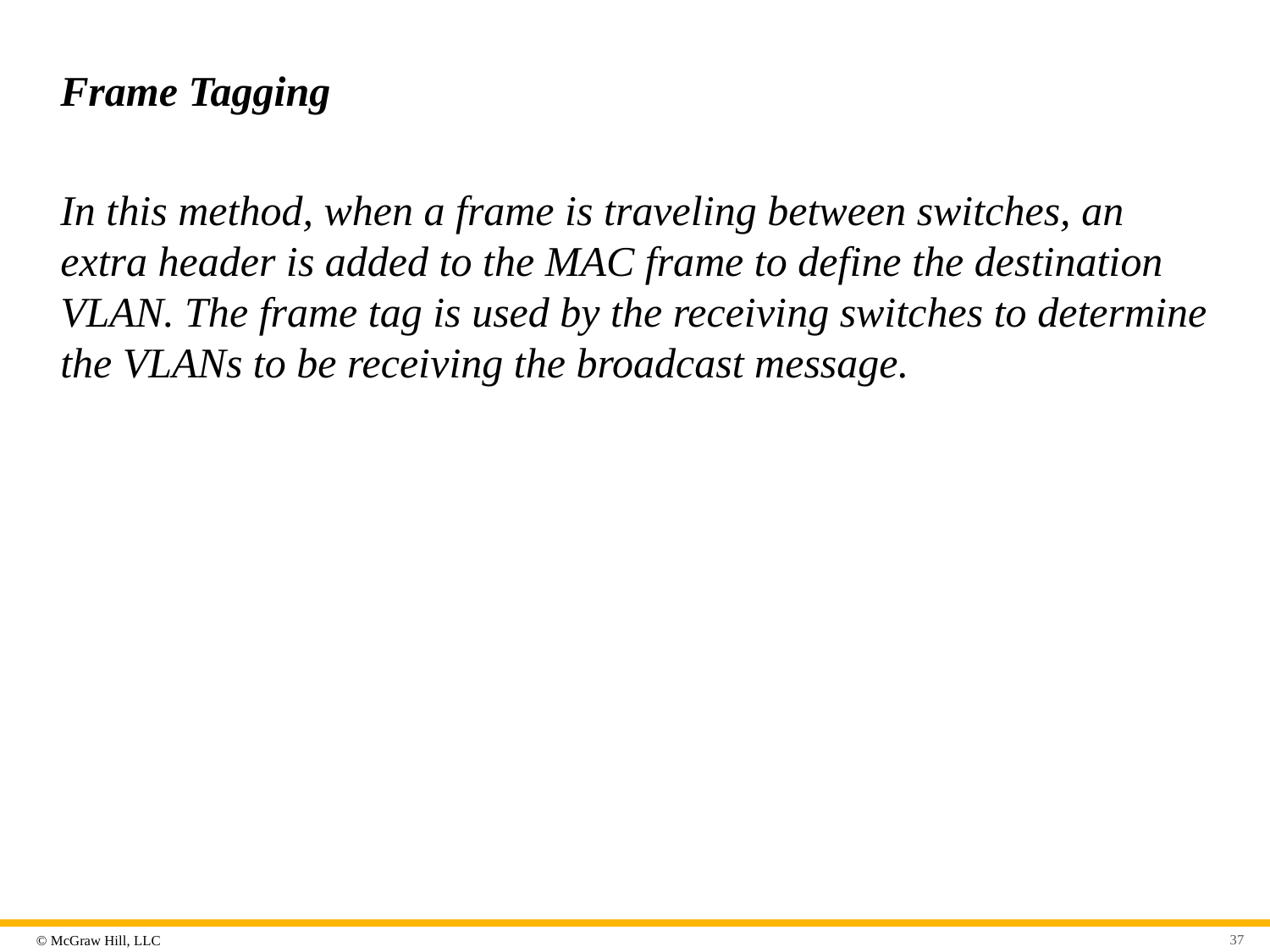

# Frame Tagging
In this method, when a frame is traveling between switches, an extra header is added to the MAC frame to define the destination VLAN. The frame tag is used by the receiving switches to determine the VLANs to be receiving the broadcast message.
37